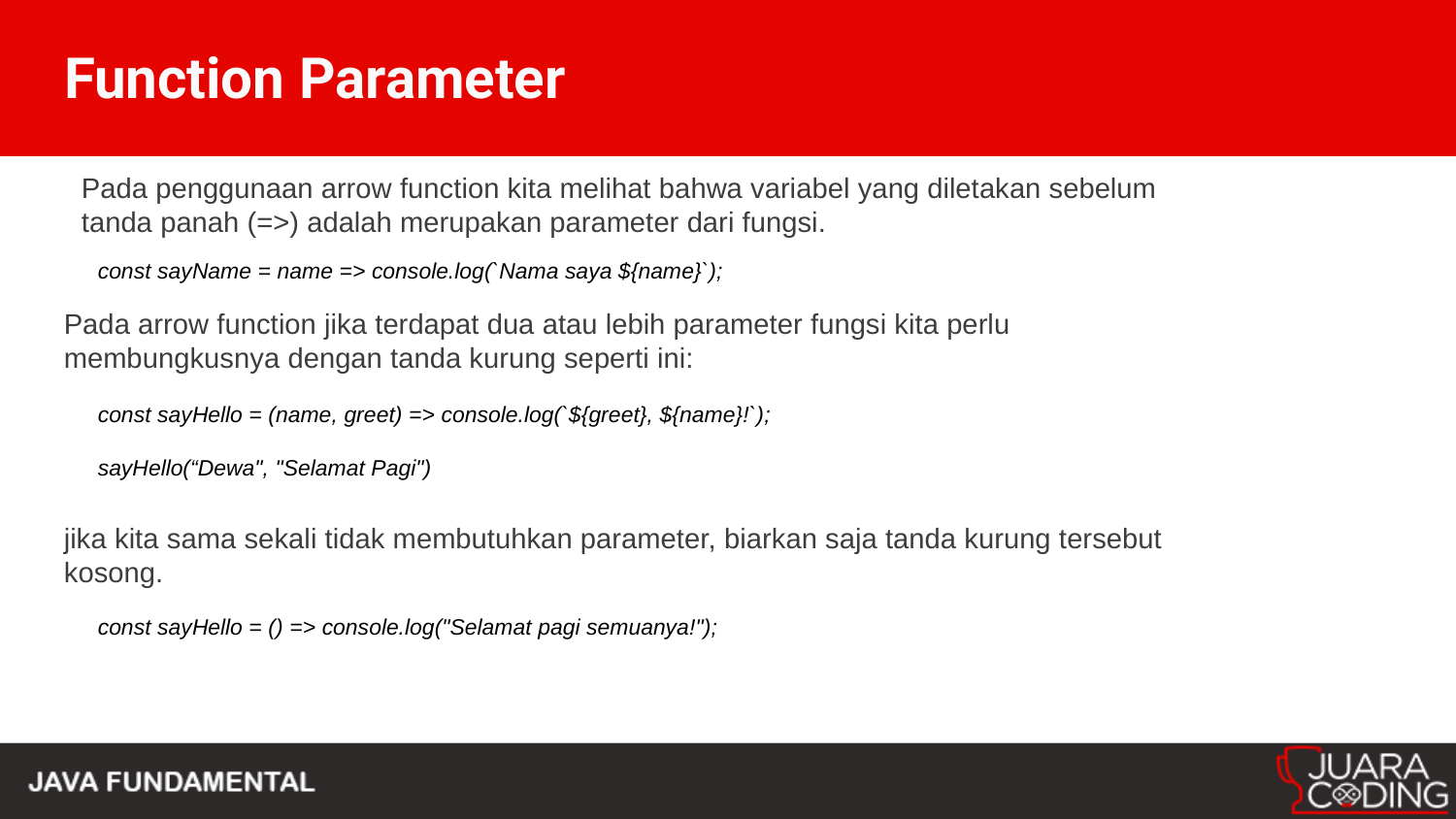

# Function Parameter
Pada penggunaan arrow function kita melihat bahwa variabel yang diletakan sebelum tanda panah (=>) adalah merupakan parameter dari fungsi.
const sayName = name => console.log(`Nama saya ${name}`);
Pada arrow function jika terdapat dua atau lebih parameter fungsi kita perlu membungkusnya dengan tanda kurung seperti ini:
const sayHello = (name, greet) => console.log(`${greet}, ${name}!`);

sayHello(“Dewa", "Selamat Pagi")
jika kita sama sekali tidak membutuhkan parameter, biarkan saja tanda kurung tersebut kosong.
const sayHello = () => console.log("Selamat pagi semuanya!");